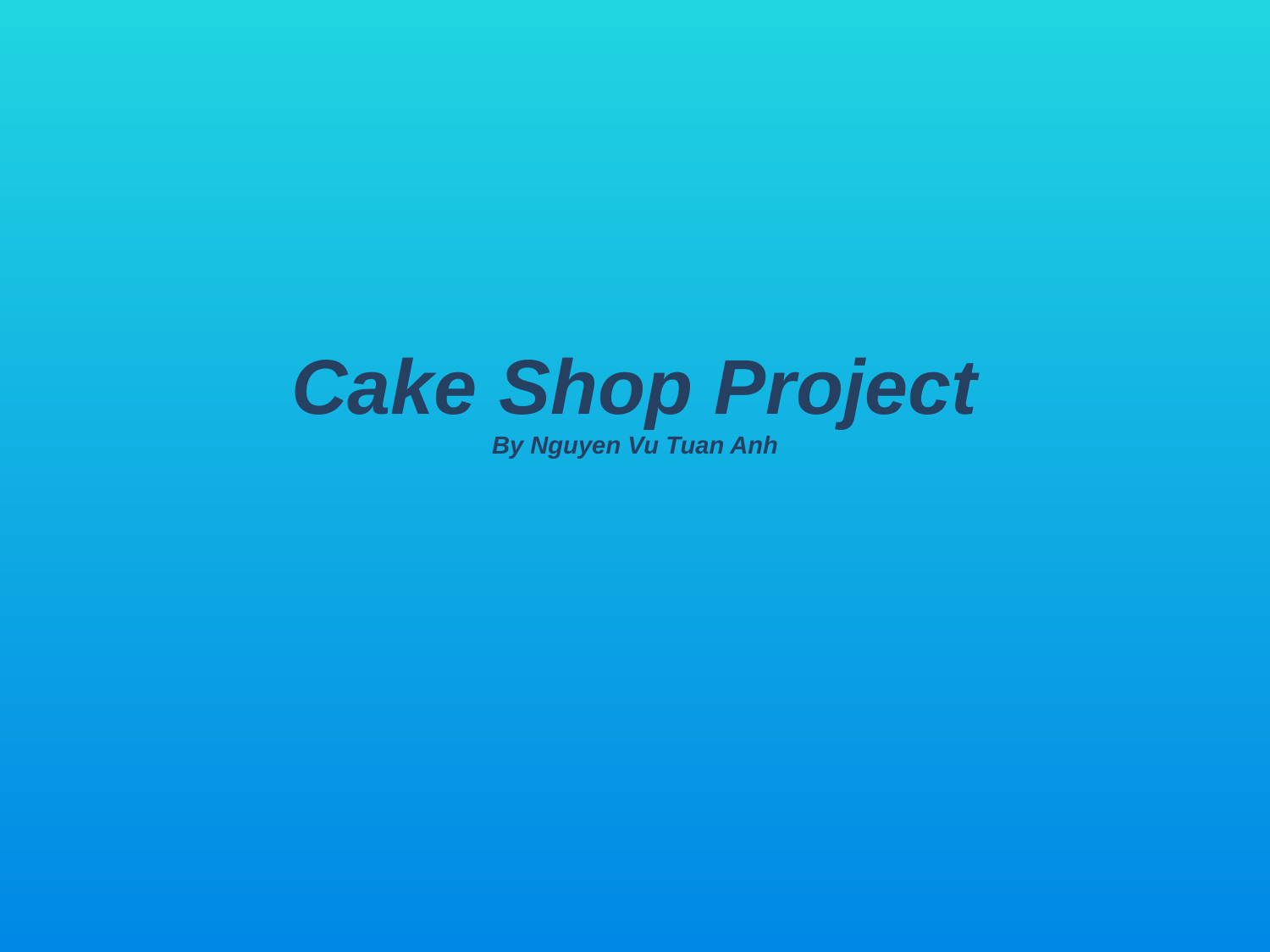

# Cake Shop Project By Nguyen Vu Tuan Anh